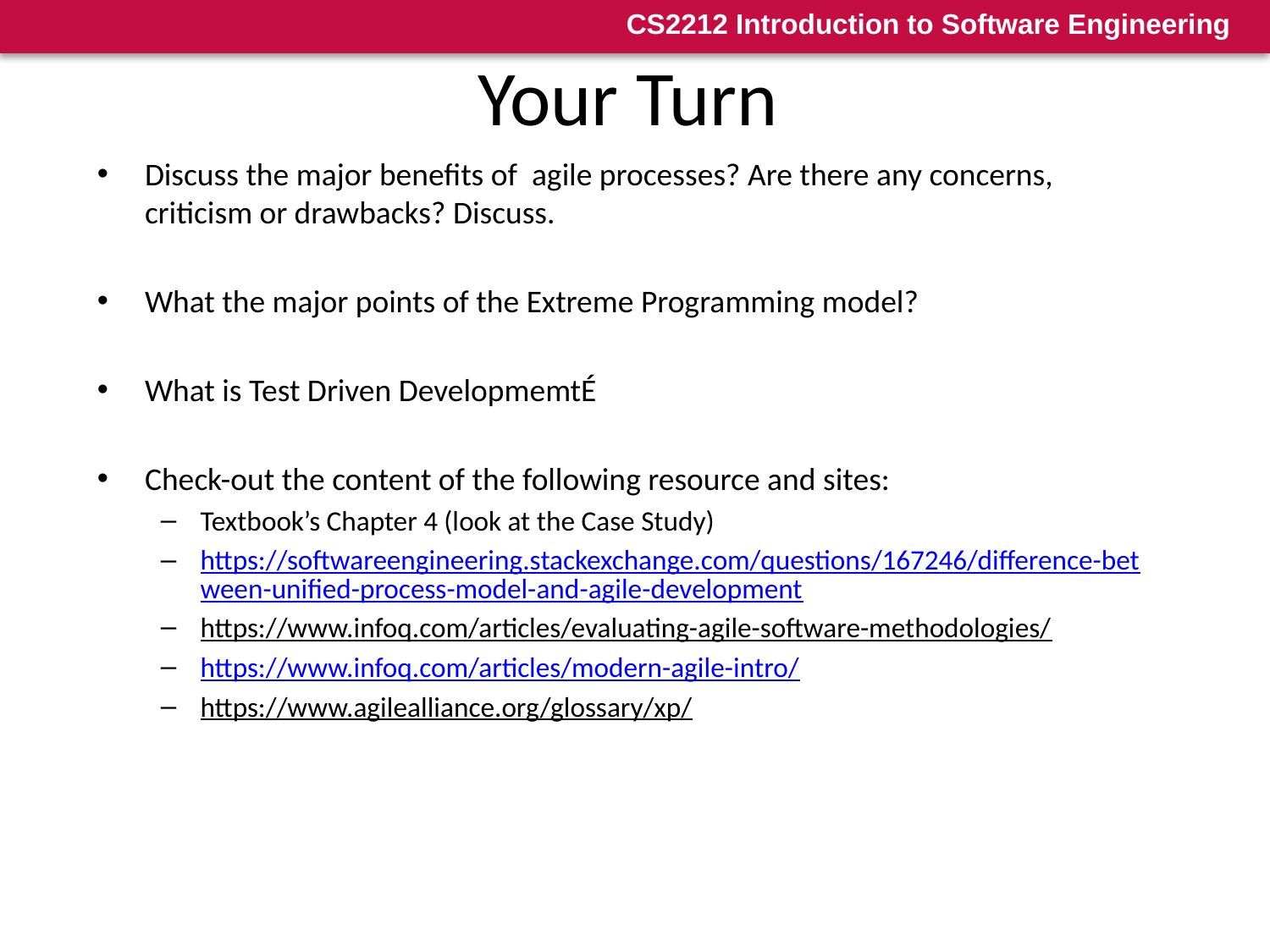

21
# Your Turn
Discuss the major benefits of  agile processes? Are there any concerns, criticism or drawbacks? Discuss.

What the major points of the Extreme Programming model?

What is Test Driven DevelopmemtÉ

Check-out the content of the following resource and sites:
Textbook’s Chapter 4 (look at the Case Study)
https://softwareengineering.stackexchange.com/questions/167246/difference-between-unified-process-model-and-agile-development
https://www.infoq.com/articles/evaluating-agile-software-methodologies/
https://www.infoq.com/articles/modern-agile-intro/
https://www.agilealliance.org/glossary/xp/